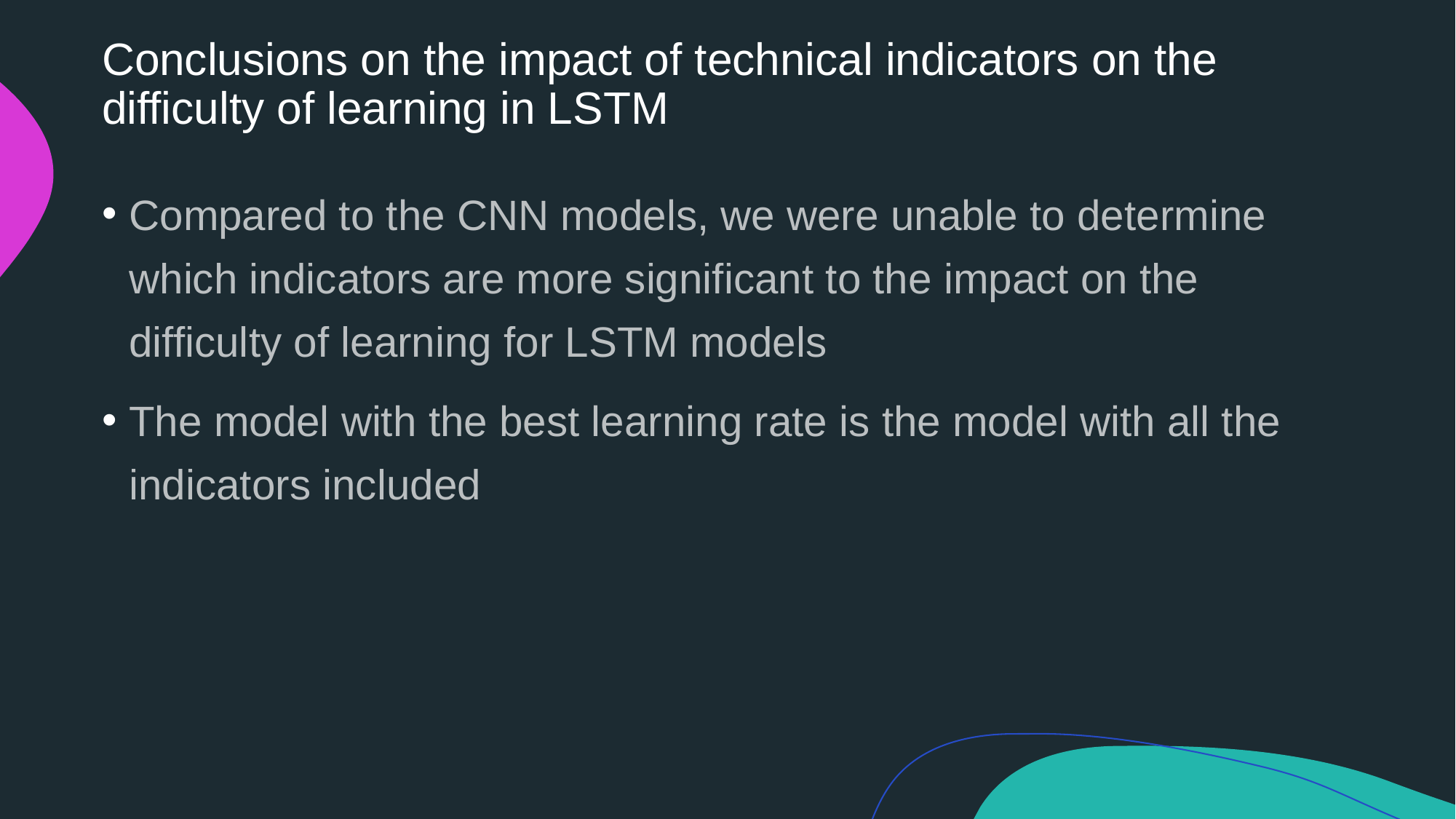

# Conclusions on the impact of technical indicators on the difficulty of learning in LSTM
Compared to the CNN models, we were unable to determine which indicators are more significant to the impact on the difficulty of learning for LSTM models
The model with the best learning rate is the model with all the indicators included